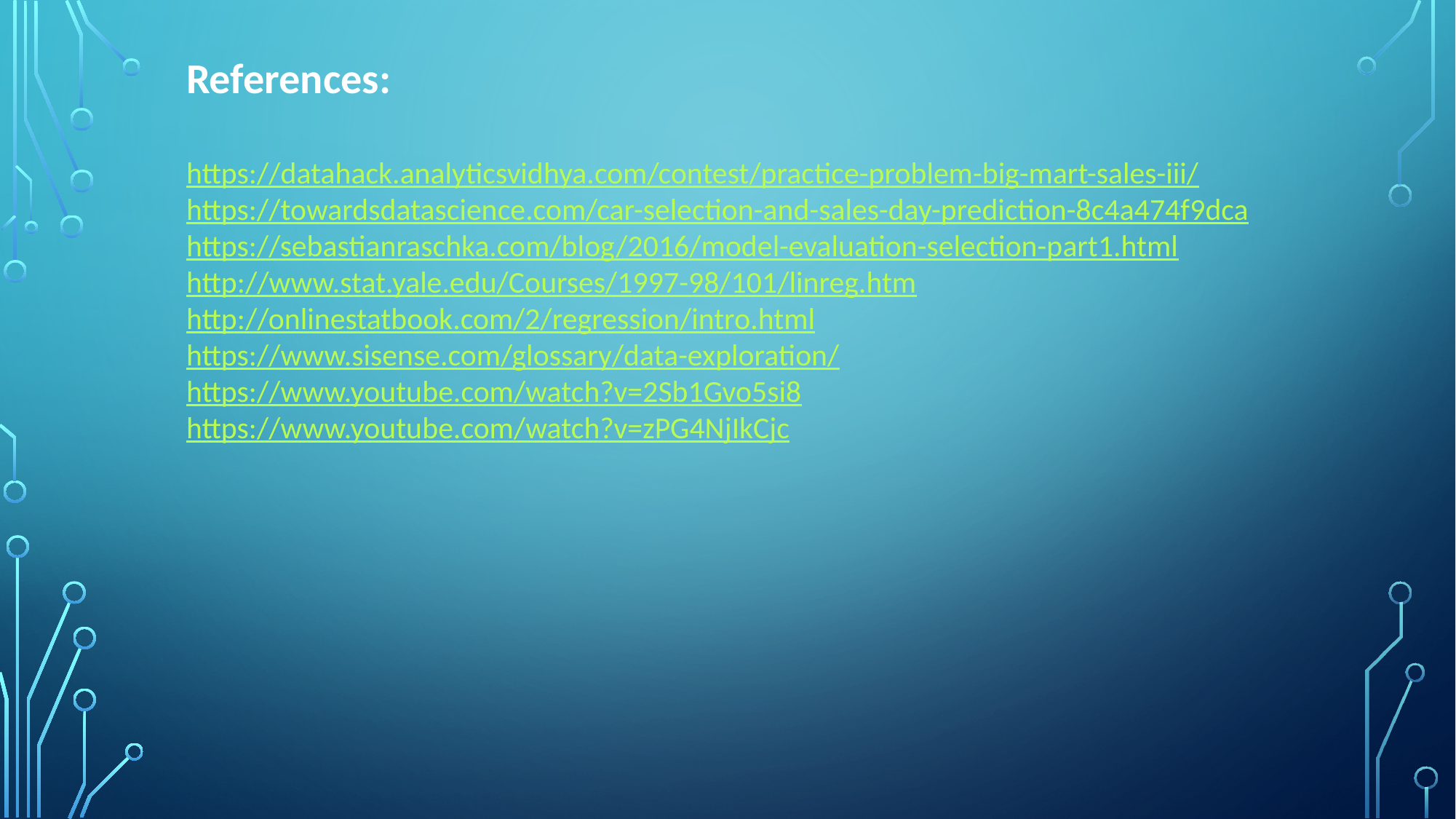

References:

https://datahack.analyticsvidhya.com/contest/practice-problem-big-mart-sales-iii/
https://towardsdatascience.com/car-selection-and-sales-day-prediction-8c4a474f9dca
https://sebastianraschka.com/blog/2016/model-evaluation-selection-part1.html
http://www.stat.yale.edu/Courses/1997-98/101/linreg.htm
http://onlinestatbook.com/2/regression/intro.html
https://www.sisense.com/glossary/data-exploration/
https://www.youtube.com/watch?v=2Sb1Gvo5si8
https://www.youtube.com/watch?v=zPG4NjIkCjc